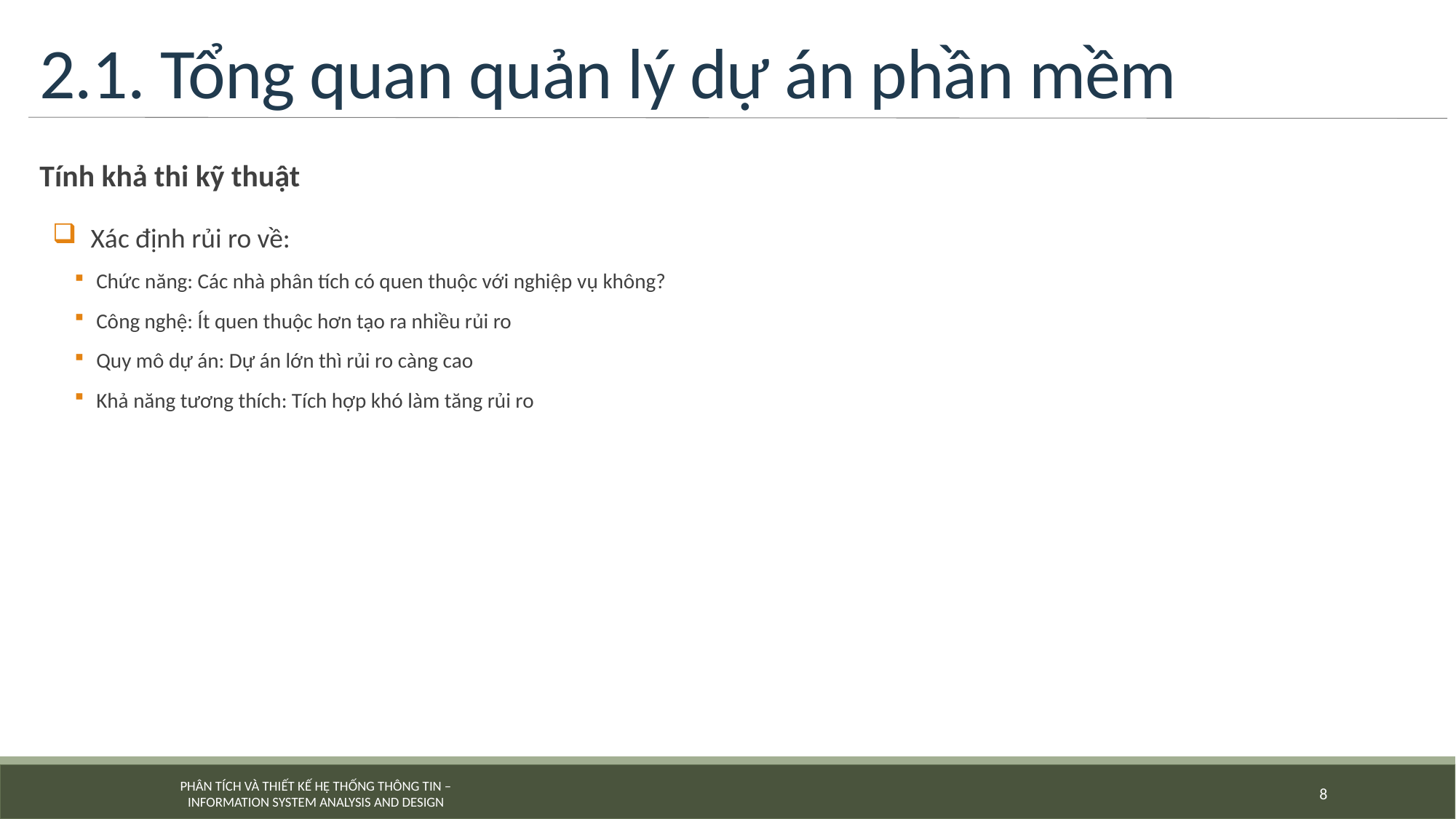

# 2.1. Tổng quan quản lý dự án phần mềm
Tính khả thi kỹ thuật
Xác định rủi ro về:
Chức năng: Các nhà phân tích có quen thuộc với nghiệp vụ không?
Công nghệ: Ít quen thuộc hơn tạo ra nhiều rủi ro
Quy mô dự án: Dự án lớn thì rủi ro càng cao
Khả năng tương thích: Tích hợp khó làm tăng rủi ro
8